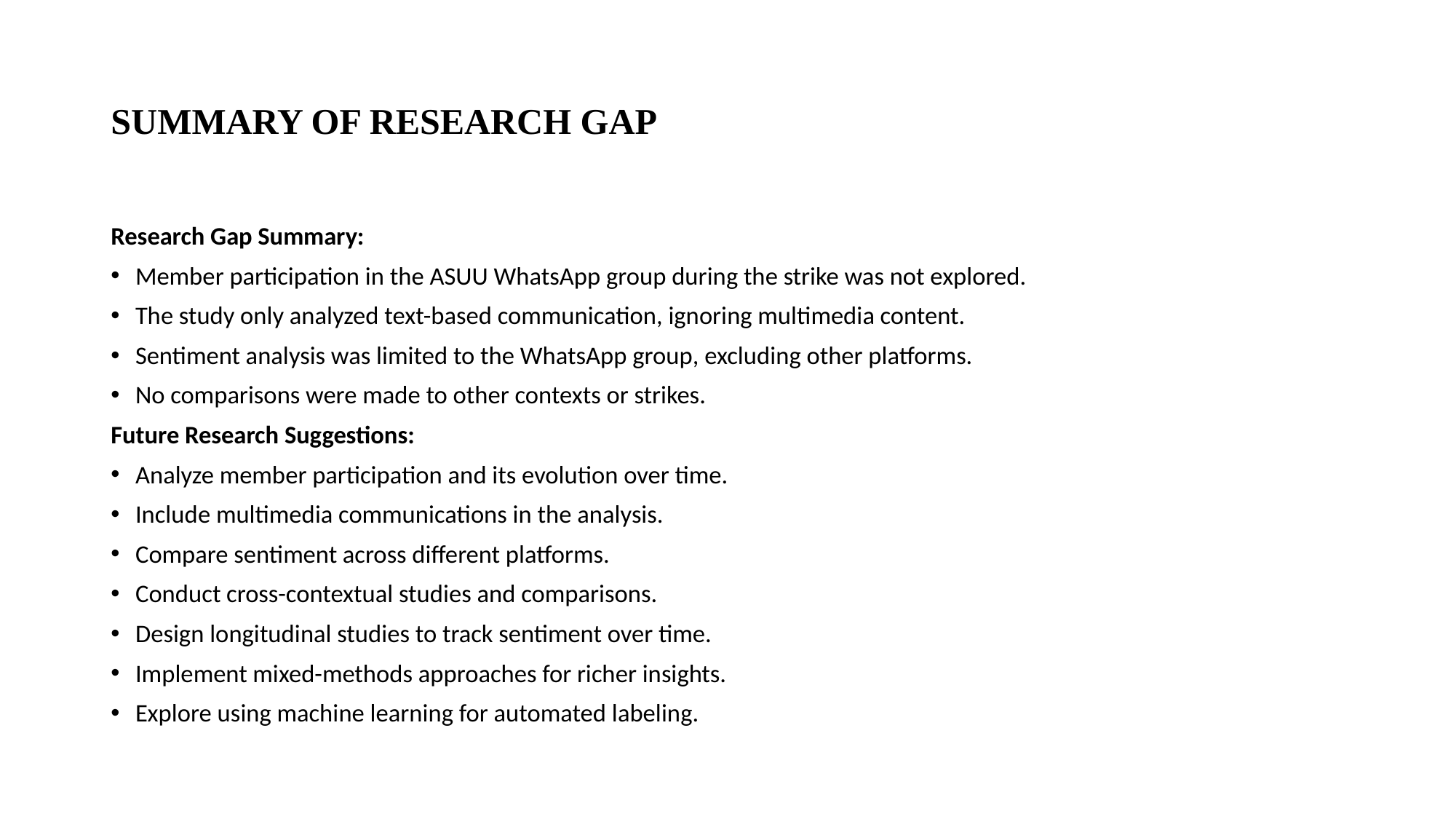

# SUMMARY OF RESEARCH GAP
Research Gap Summary:
Member participation in the ASUU WhatsApp group during the strike was not explored.
The study only analyzed text-based communication, ignoring multimedia content.
Sentiment analysis was limited to the WhatsApp group, excluding other platforms.
No comparisons were made to other contexts or strikes.
Future Research Suggestions:
Analyze member participation and its evolution over time.
Include multimedia communications in the analysis.
Compare sentiment across different platforms.
Conduct cross-contextual studies and comparisons.
Design longitudinal studies to track sentiment over time.
Implement mixed-methods approaches for richer insights.
Explore using machine learning for automated labeling.